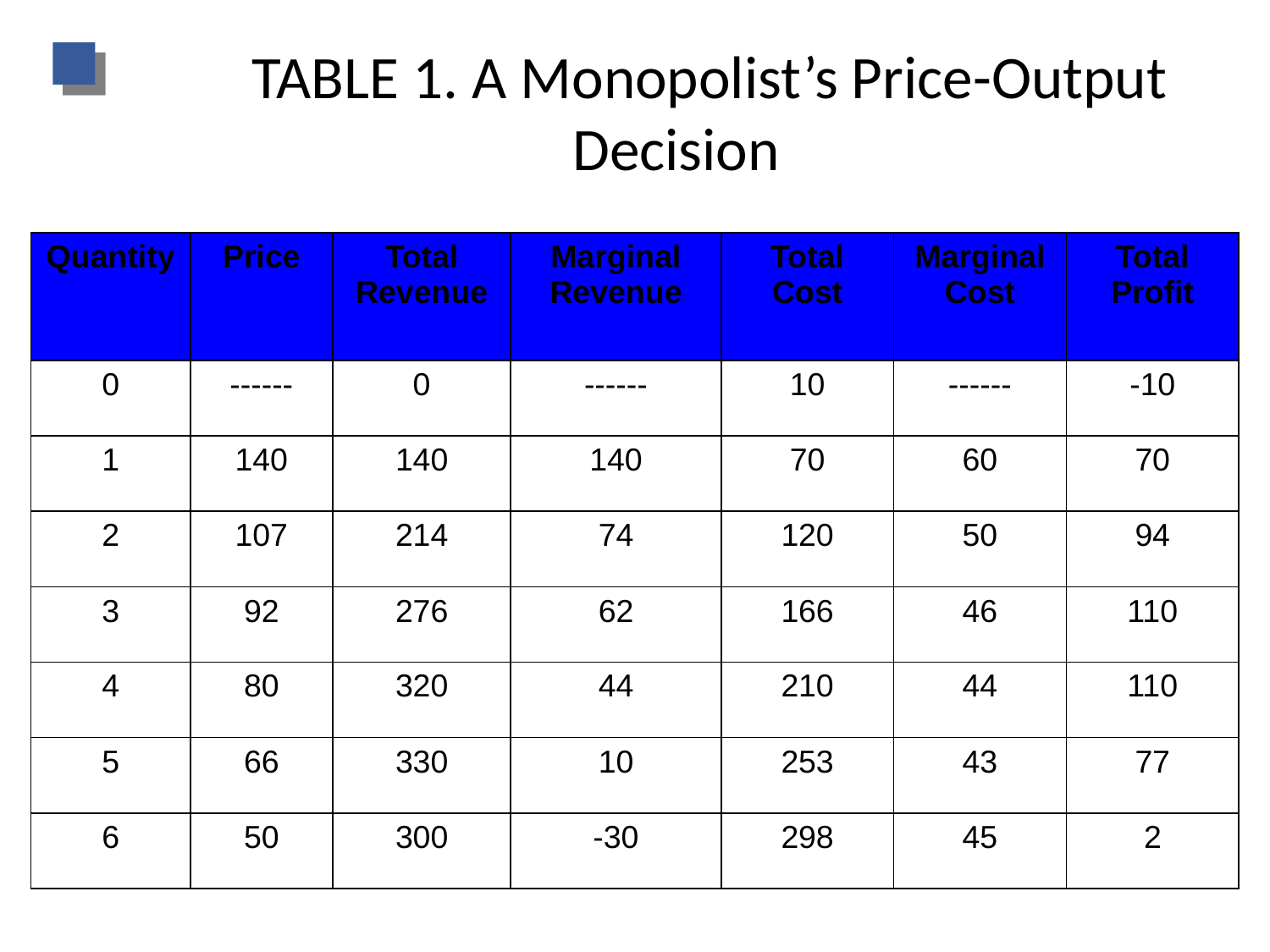

# TABLE 1. A Monopolist’s Price-Output Decision

| Quantity | Price | Total Revenue | Marginal Revenue | Total Cost | Marginal Cost | Total Profit |
| --- | --- | --- | --- | --- | --- | --- |
| 0 | ------ | 0 | ------ | 10 | ------ | -10 |
| 1 | 140 | 140 | 140 | 70 | 60 | 70 |
| 2 | 107 | 214 | 74 | 120 | 50 | 94 |
| 3 | 92 | 276 | 62 | 166 | 46 | 110 |
| 4 | 80 | 320 | 44 | 210 | 44 | 110 |
| 5 | 66 | 330 | 10 | 253 | 43 | 77 |
| 6 | 50 | 300 | -30 | 298 | 45 | 2 |